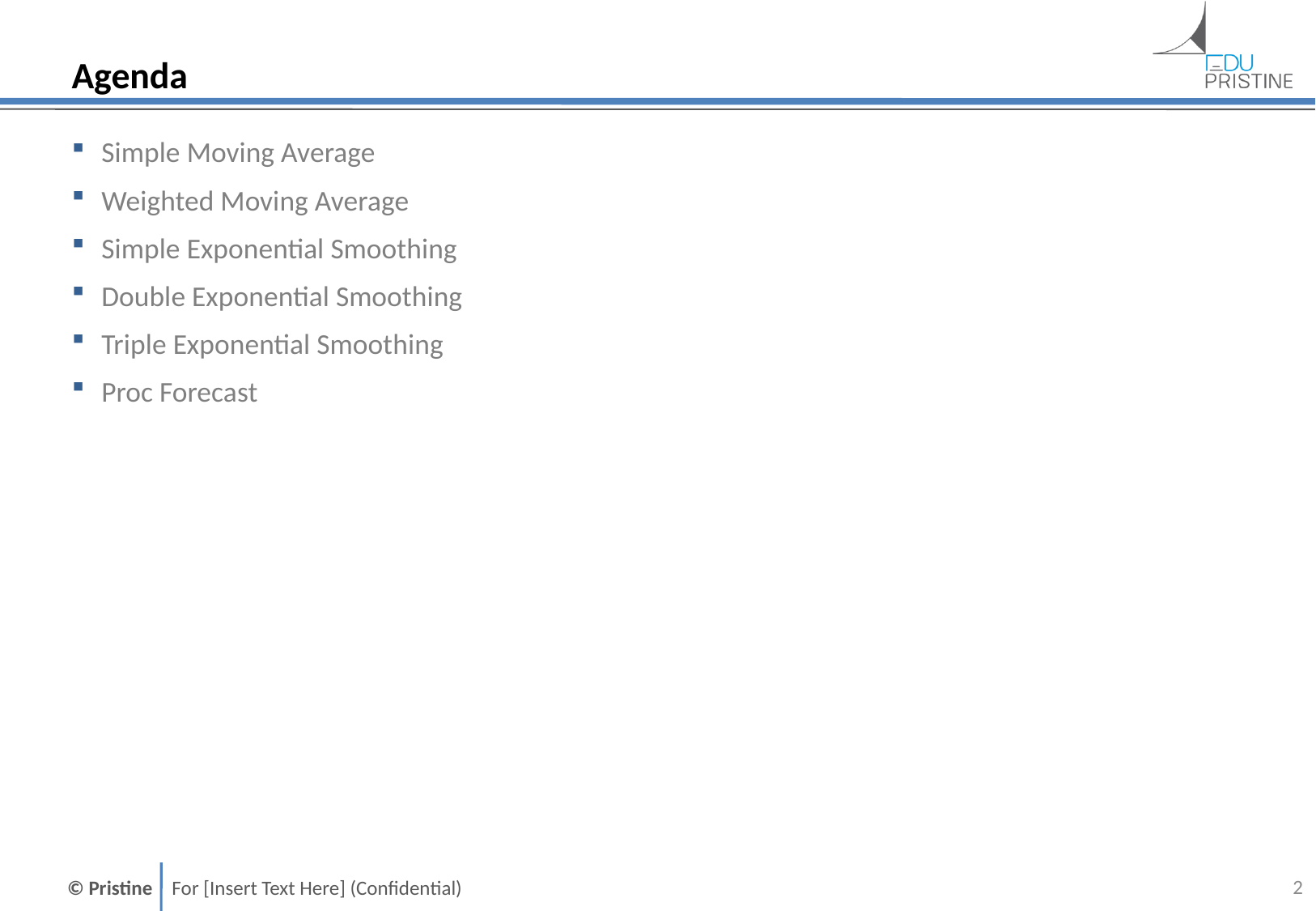

# Agenda
Simple Moving Average
Weighted Moving Average
Simple Exponential Smoothing
Double Exponential Smoothing
Triple Exponential Smoothing
Proc Forecast

2